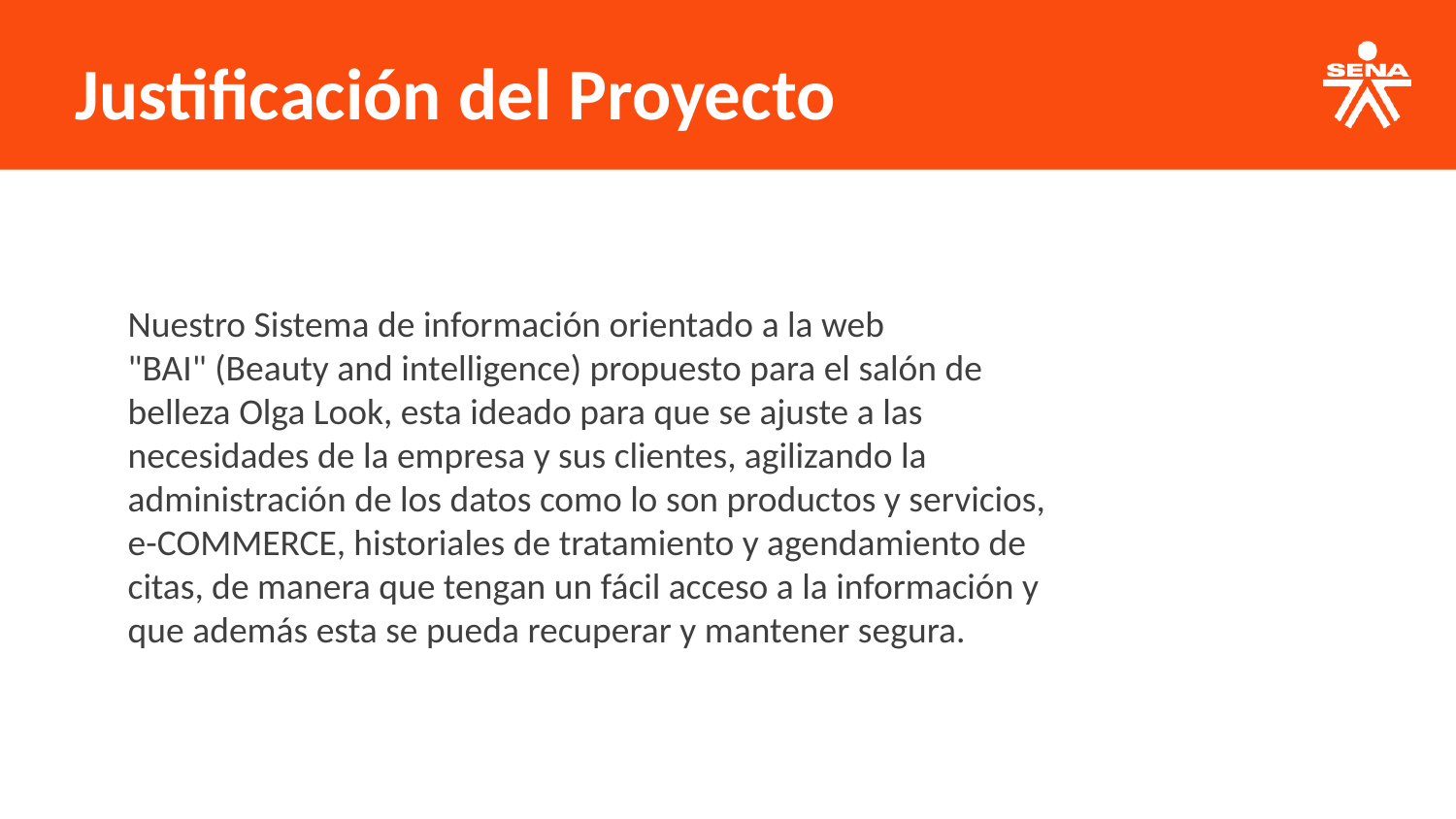

Justificación del Proyecto
Nuestro Sistema de información orientado a la web "BAI" (Beauty and intelligence) propuesto para el salón de belleza Olga Look, esta ideado para que se ajuste a las necesidades de la empresa y sus clientes, agilizando la administración de los datos como lo son productos y servicios, e-COMMERCE, historiales de tratamiento y agendamiento de citas, de manera que tengan un fácil acceso a la información y que además esta se pueda recuperar y mantener segura.